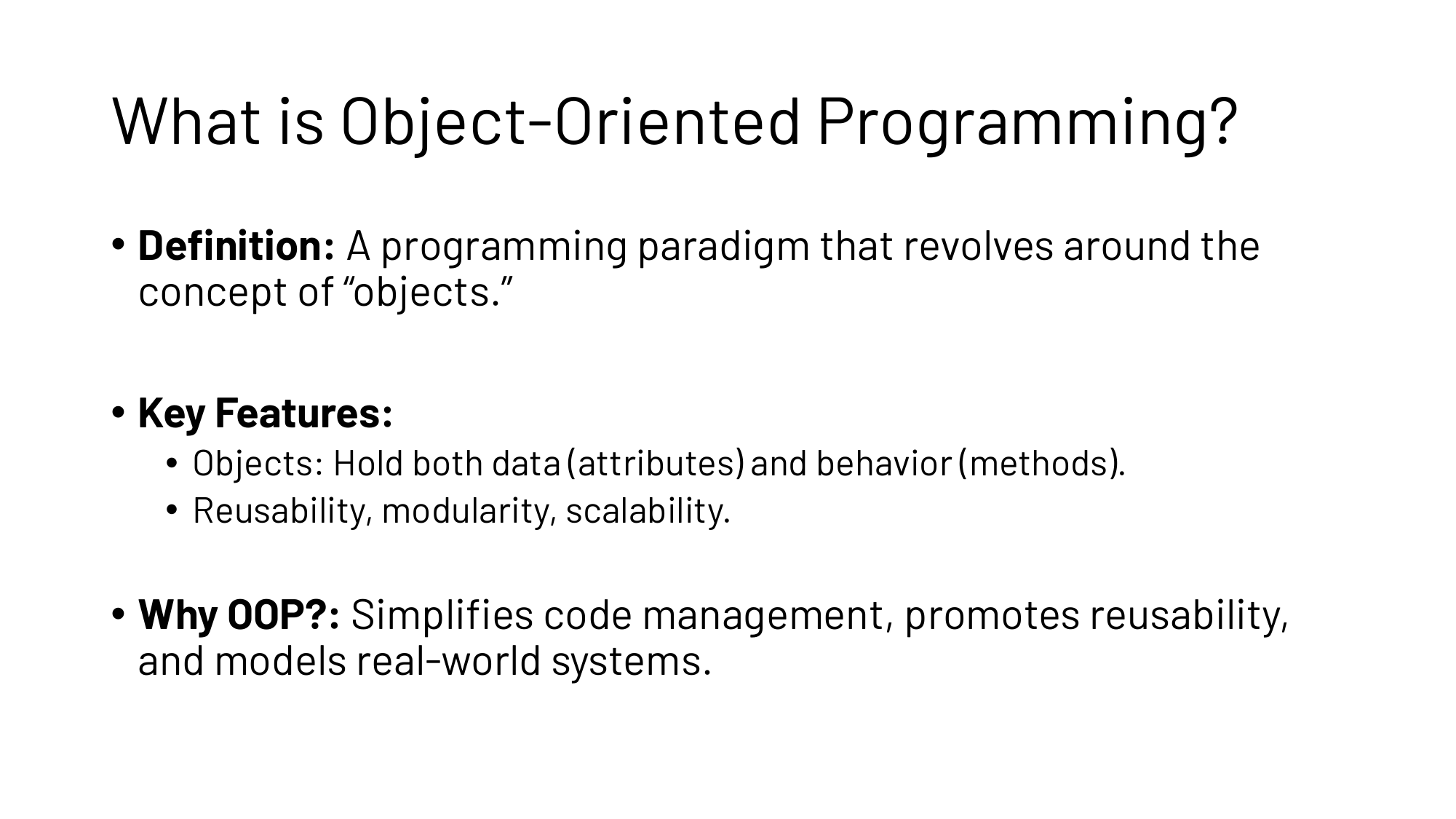

# What is Object-Oriented Programming?
Definition: A programming paradigm that revolves around the concept of “objects.”

Key Features:
Objects: Hold both data (attributes) and behavior (methods).
Reusability, modularity, scalability.

Why OOP?: Simplifies code management, promotes reusability, and models real-world systems.